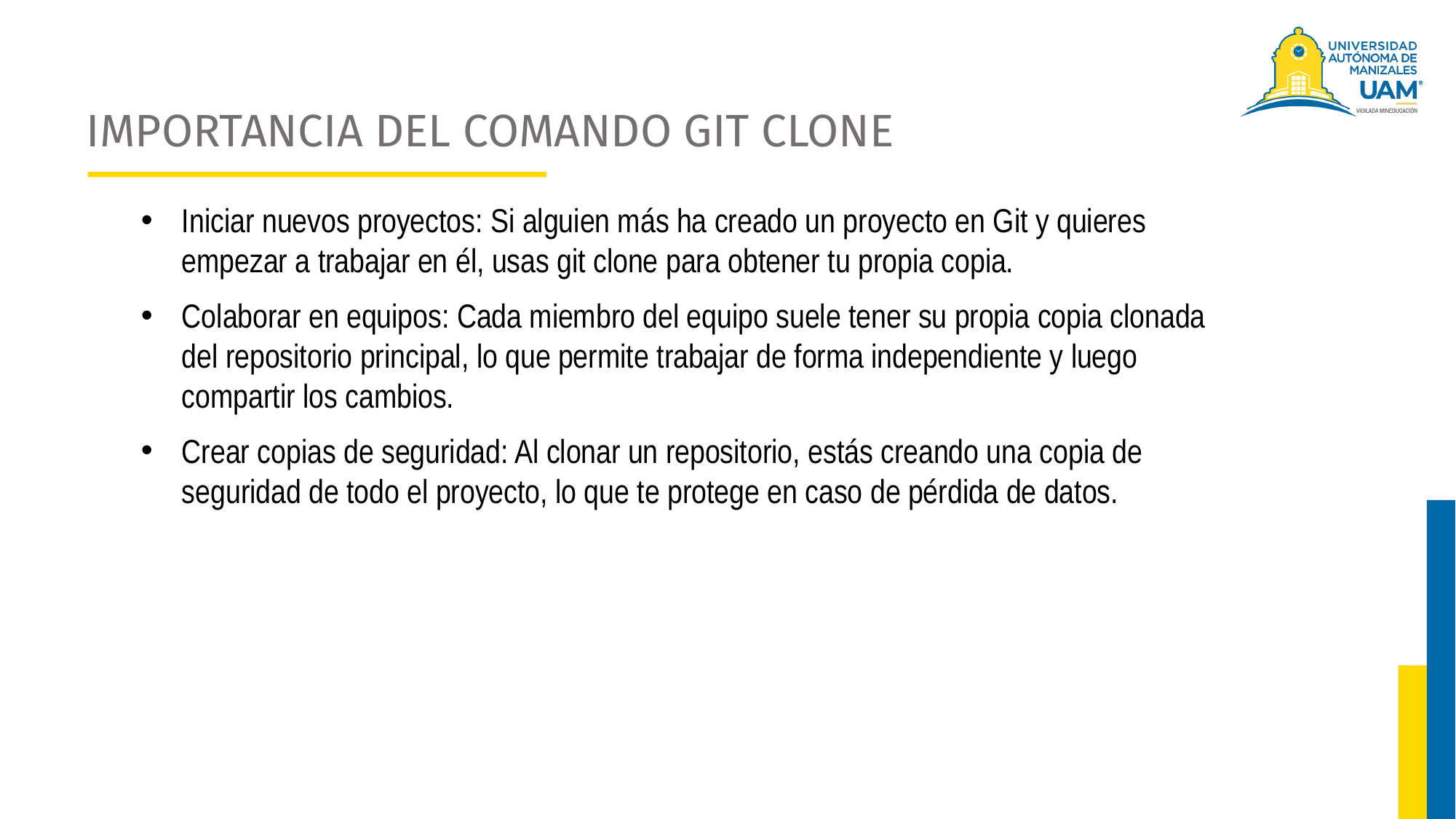

# IMPORTANCIA DEL COMANDO GIT CLONE

Iniciar nuevos proyectos: Si alguien más ha creado un proyecto en Git y quieres empezar a trabajar en él, usas git clone para obtener tu propia copia.
Colaborar en equipos: Cada miembro del equipo suele tener su propia copia clonada del repositorio principal, lo que permite trabajar de forma independiente y luego compartir los cambios.
Crear copias de seguridad: Al clonar un repositorio, estás creando una copia de seguridad de todo el proyecto, lo que te protege en caso de pérdida de datos.